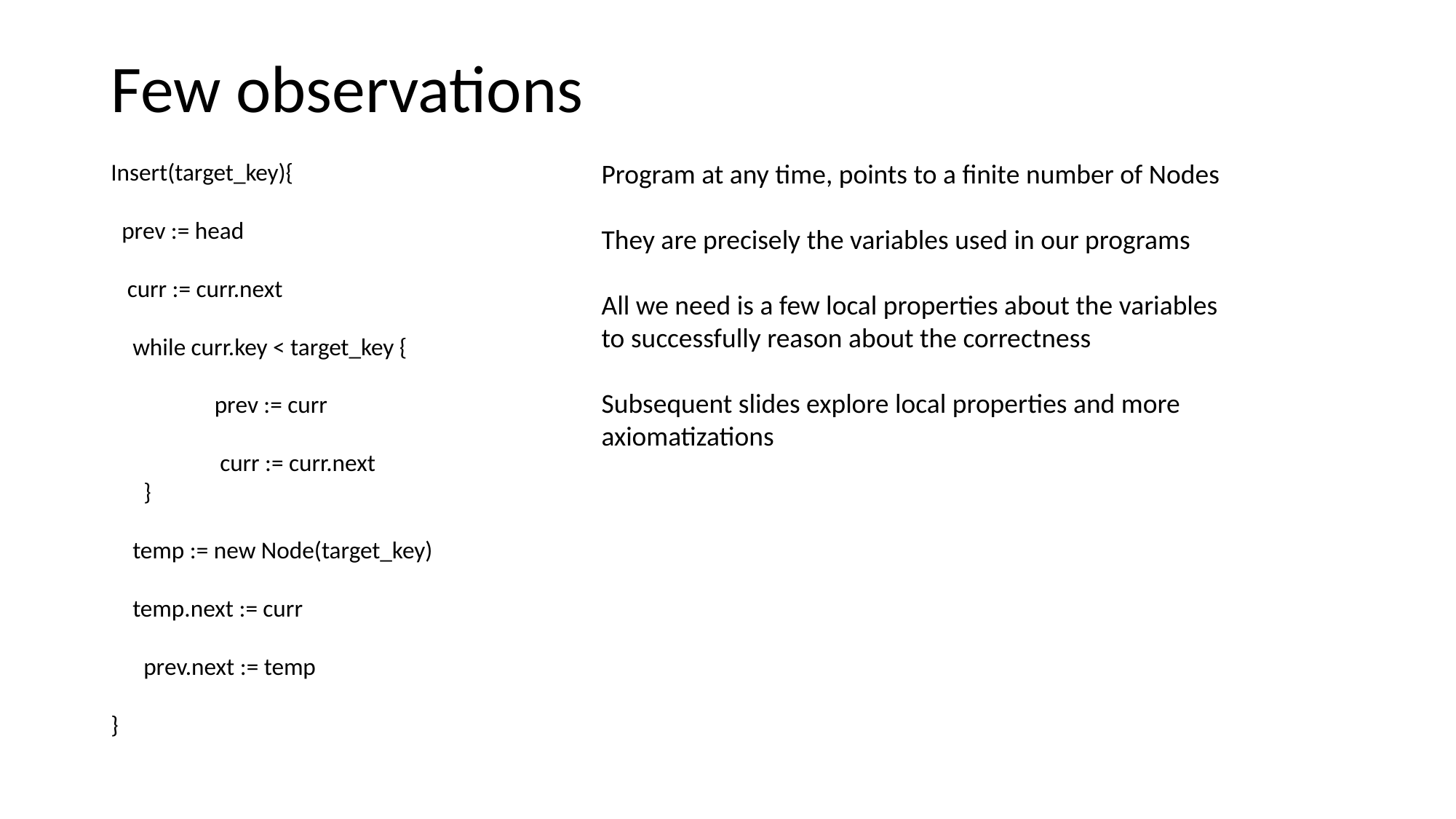

# Few observations
Insert(target_key){

  prev := head

   curr := curr.next

    while curr.key < target_key {

                   prev := curr

                    curr := curr.next
      }

    temp := new Node(target_key)

    temp.next := curr

      prev.next := temp

}

Program at any time, points to a finite number of Nodes

They are precisely the variables used in our programs

All we need is a few local properties about the variables to successfully reason about the correctness

Subsequent slides explore local properties and more axiomatizations